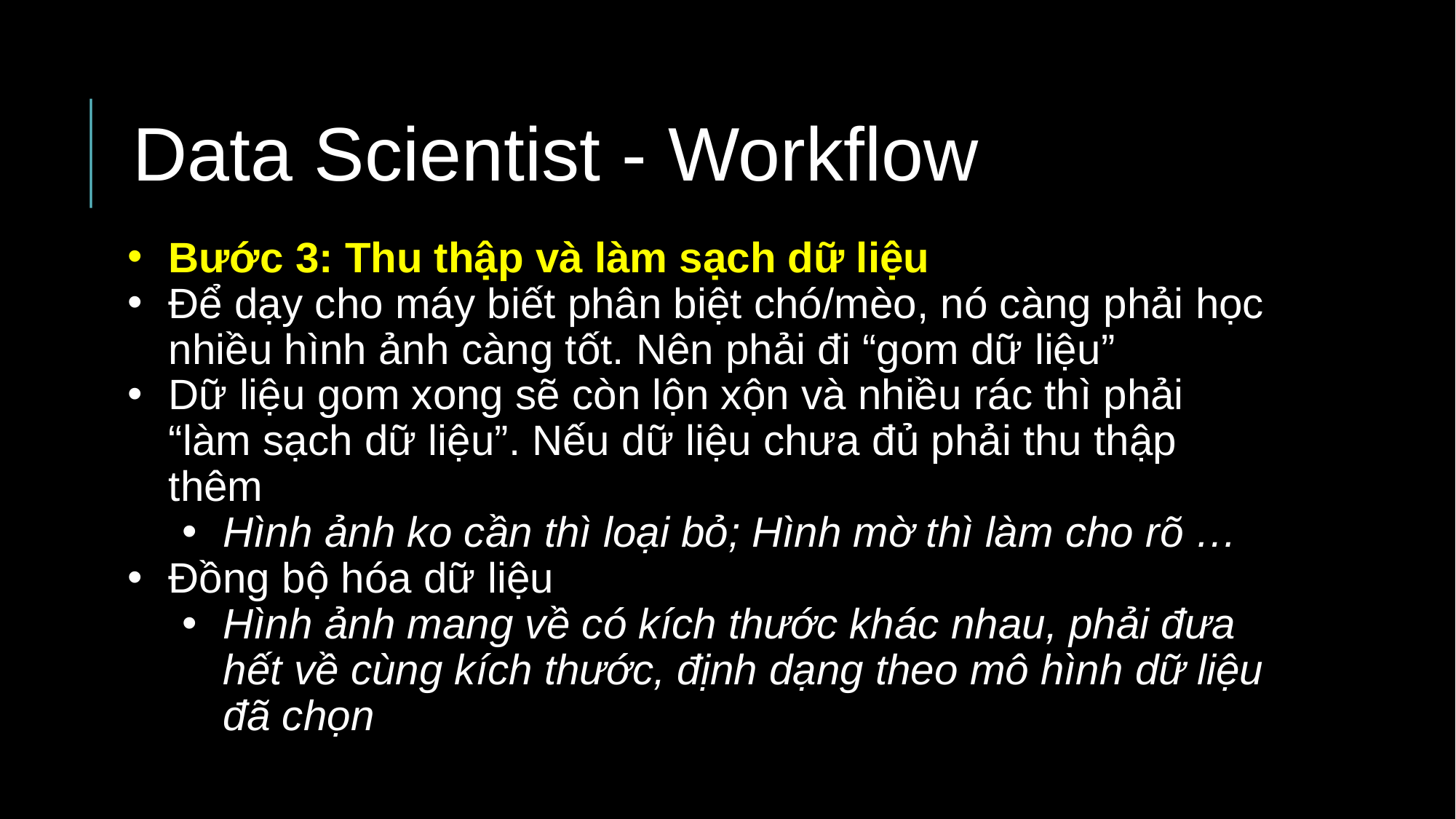

Data Scientist - Workflow
Bước 3: Thu thập và làm sạch dữ liệu
Để dạy cho máy biết phân biệt chó/mèo, nó càng phải học nhiều hình ảnh càng tốt. Nên phải đi “gom dữ liệu”
Dữ liệu gom xong sẽ còn lộn xộn và nhiều rác thì phải “làm sạch dữ liệu”. Nếu dữ liệu chưa đủ phải thu thập thêm
Hình ảnh ko cần thì loại bỏ; Hình mờ thì làm cho rõ …
Đồng bộ hóa dữ liệu
Hình ảnh mang về có kích thước khác nhau, phải đưa hết về cùng kích thước, định dạng theo mô hình dữ liệu đã chọn